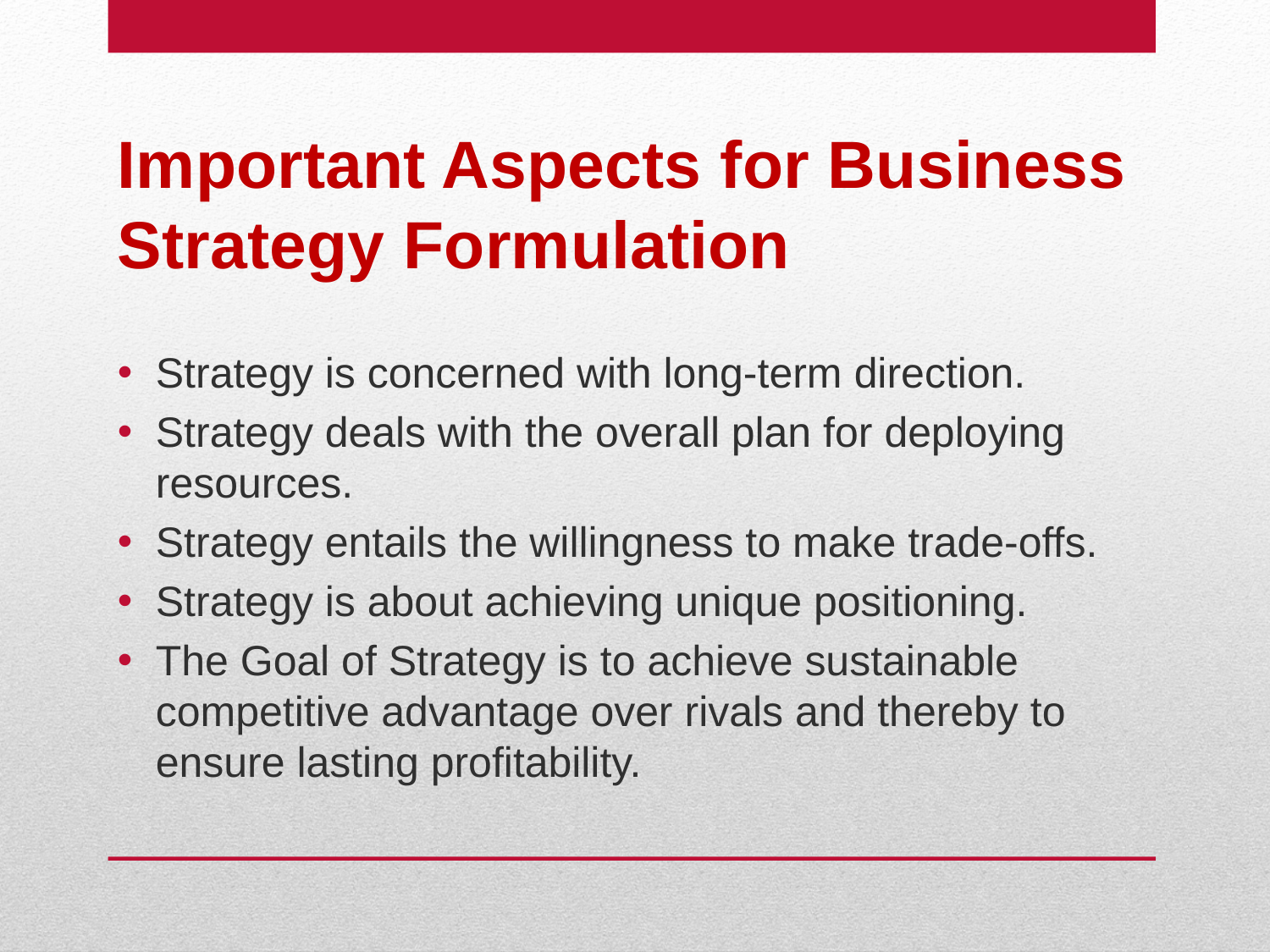

# Important Aspects for Business Strategy Formulation
Strategy is concerned with long-term direction.
Strategy deals with the overall plan for deploying resources.
Strategy entails the willingness to make trade-offs.
Strategy is about achieving unique positioning.
The Goal of Strategy is to achieve sustainable competitive advantage over rivals and thereby to ensure lasting profitability.